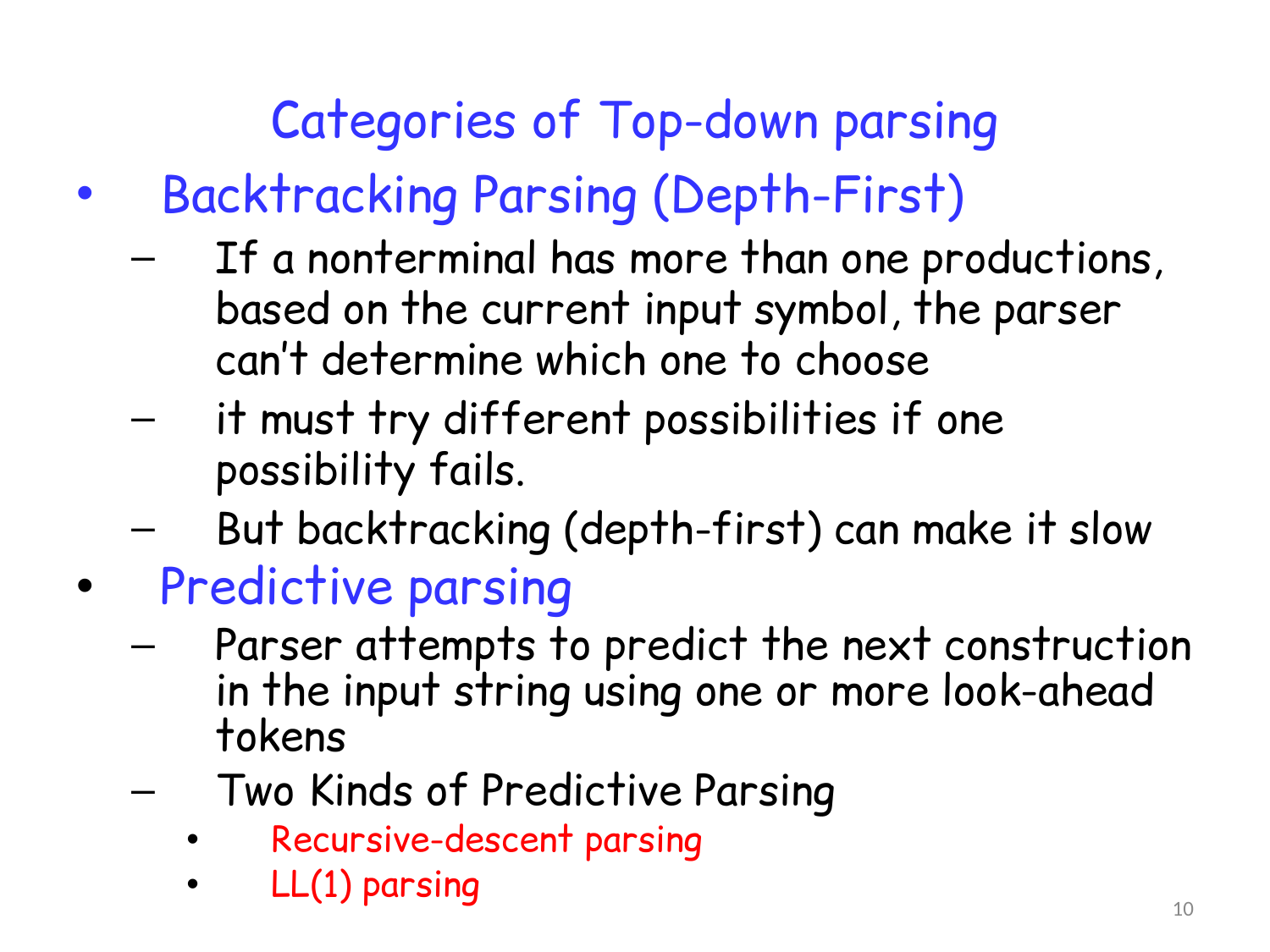

# Categories of Top-down parsing
Backtracking Parsing (Depth-First)
If a nonterminal has more than one productions, based on the current input symbol, the parser can’t determine which one to choose
it must try different possibilities if one possibility fails.
But backtracking (depth-first) can make it slow
Predictive parsing
Parser attempts to predict the next construction in the input string using one or more look-ahead tokens
Two Kinds of Predictive Parsing
Recursive-descent parsing
LL(1) parsing

10